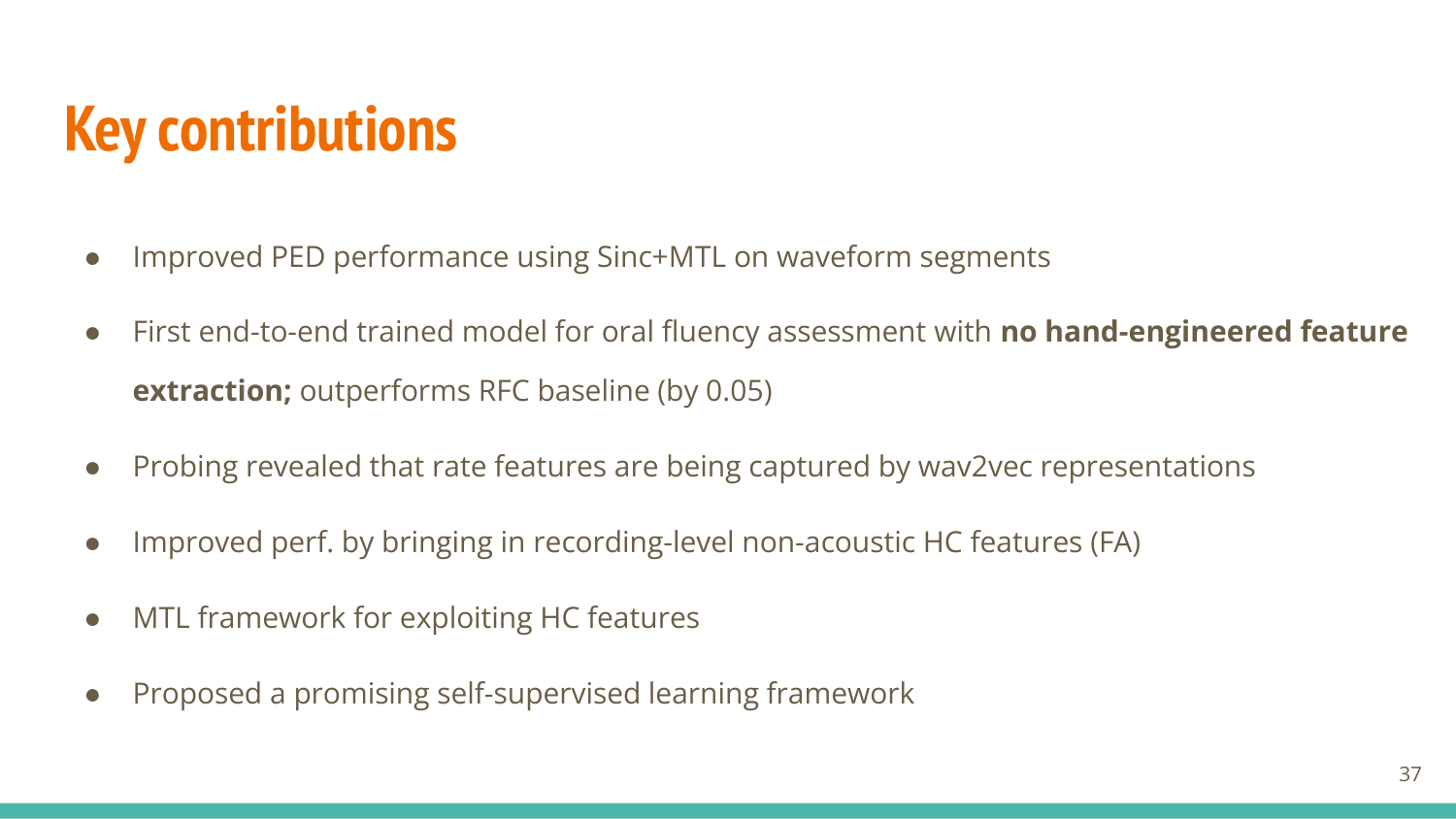

# Key contributions
Improved PED performance using Sinc+MTL on waveform segments
First end-to-end trained model for oral fluency assessment with no hand-engineered feature extraction; outperforms RFC baseline (by 0.05)
Probing revealed that rate features are being captured by wav2vec representations
Improved perf. by bringing in recording-level non-acoustic HC features (FA)
MTL framework for exploiting HC features
Proposed a promising self-supervised learning framework
37